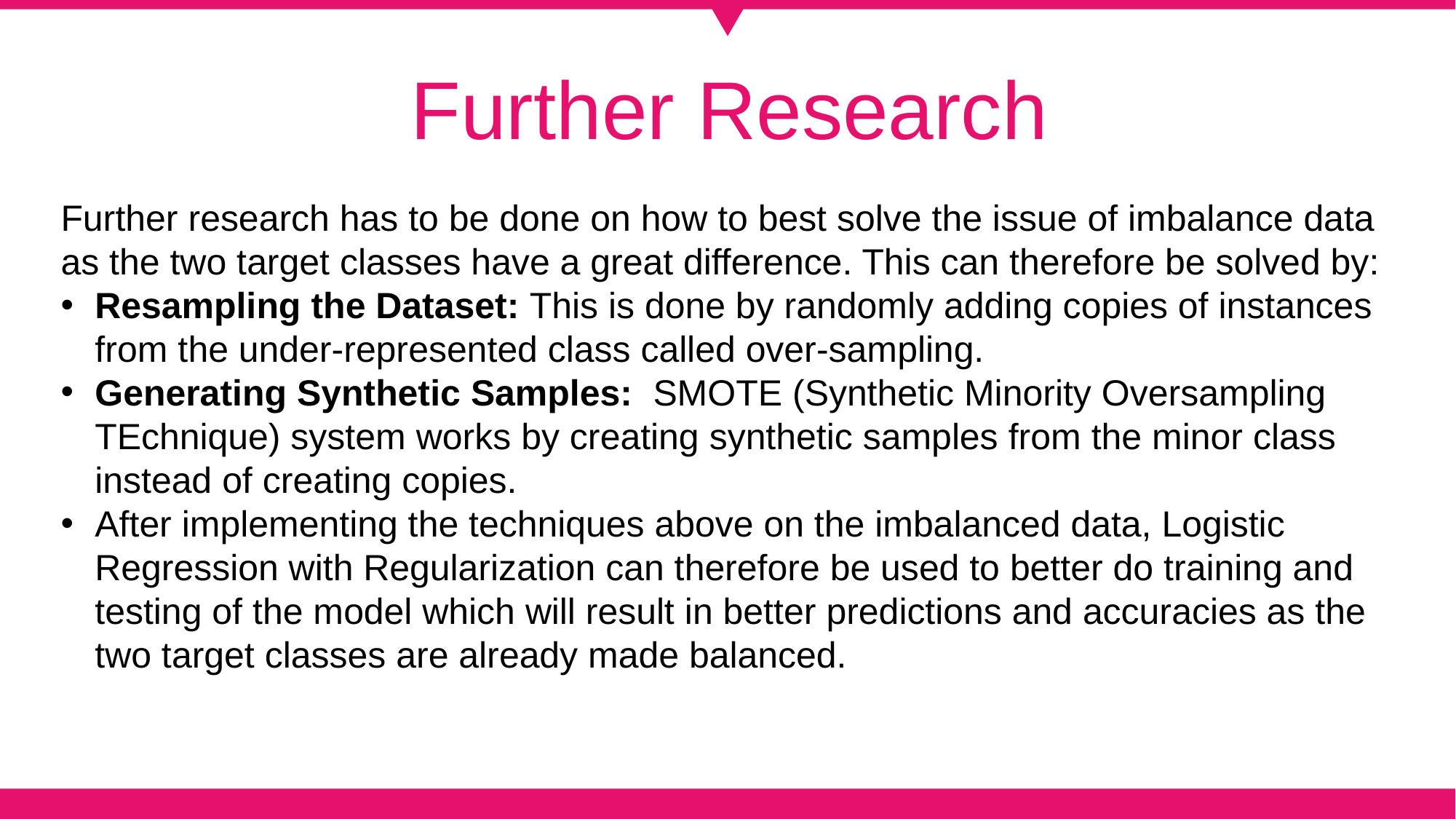

Further Research
Further research has to be done on how to best solve the issue of imbalance data as the two target classes have a great difference. This can therefore be solved by:
Resampling the Dataset: This is done by randomly adding copies of instances from the under-represented class called over-sampling.
Generating Synthetic Samples:  SMOTE (Synthetic Minority Oversampling TEchnique) system works by creating synthetic samples from the minor class instead of creating copies.
After implementing the techniques above on the imbalanced data, Logistic Regression with Regularization can therefore be used to better do training and testing of the model which will result in better predictions and accuracies as the two target classes are already made balanced.